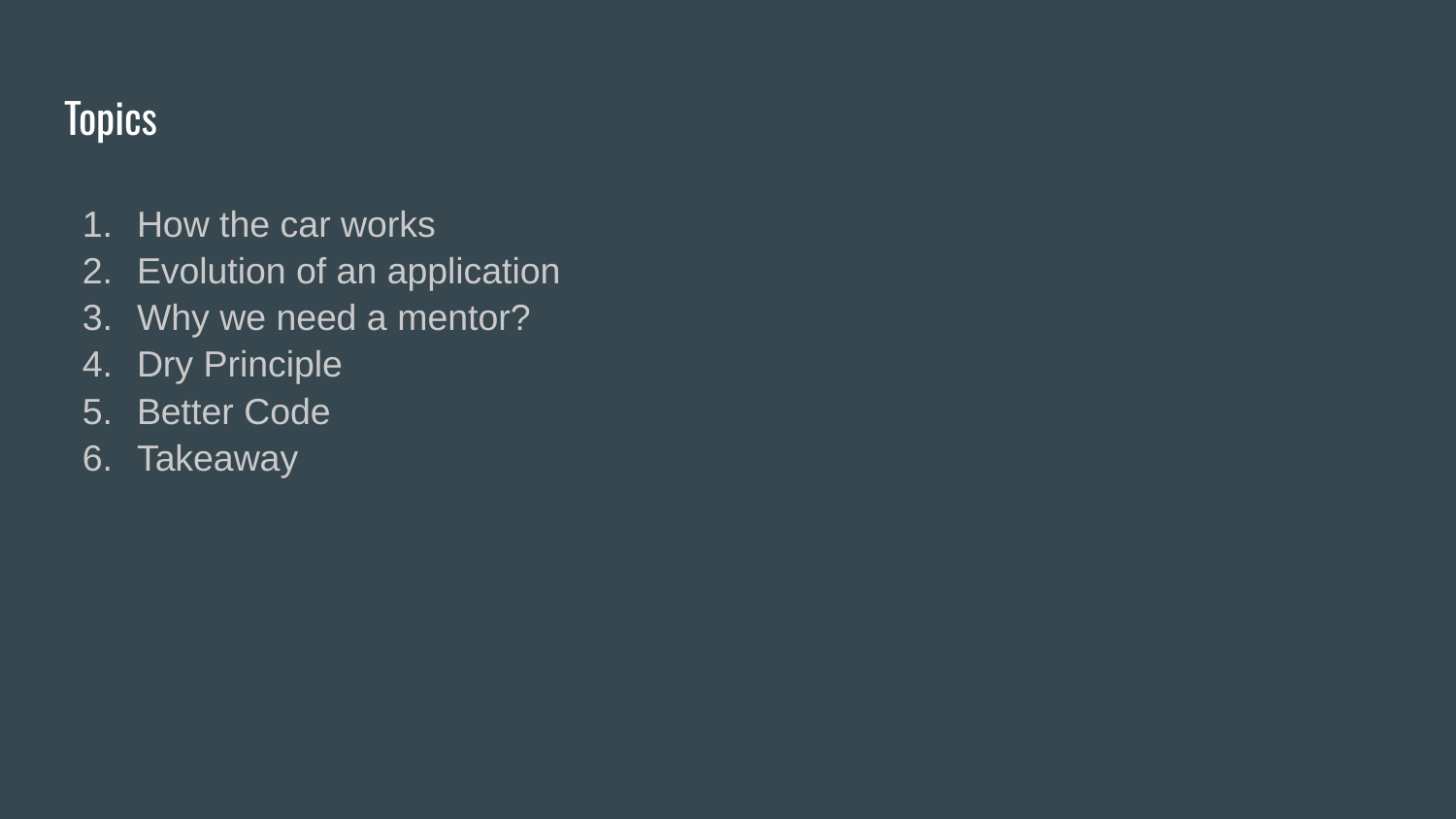

# Topics
How the car works
Evolution of an application
Why we need a mentor?
Dry Principle
Better Code
Takeaway